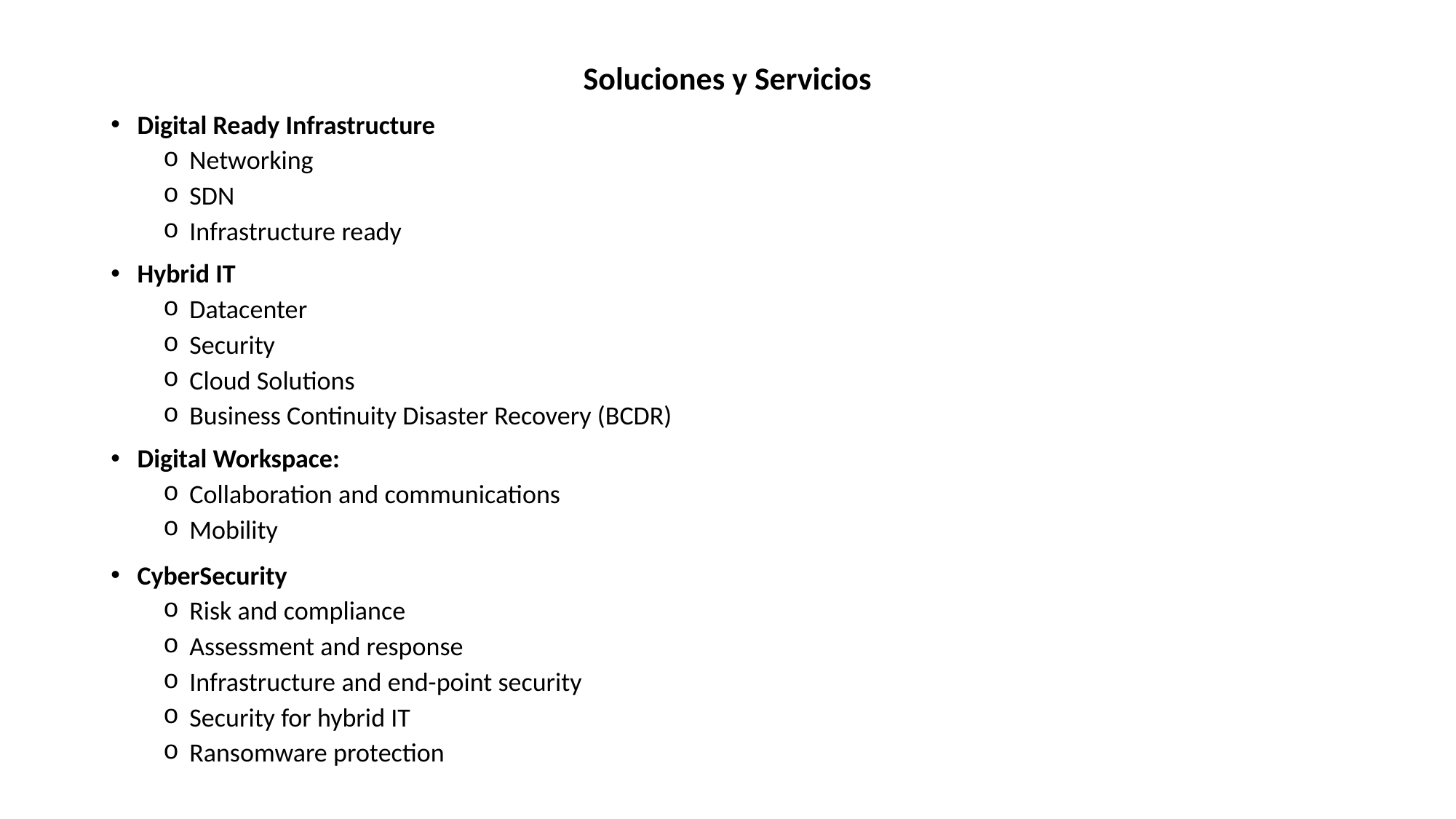

Soluciones y Servicios
Digital Ready Infrastructure
Networking
SDN
Infrastructure ready
Hybrid IT
Datacenter
Security
Cloud Solutions
Business Continuity Disaster Recovery (BCDR)
Digital Workspace:
Collaboration and communications
Mobility
CyberSecurity
Risk and compliance
Assessment and response
Infrastructure and end-point security
Security for hybrid IT
Ransomware protection